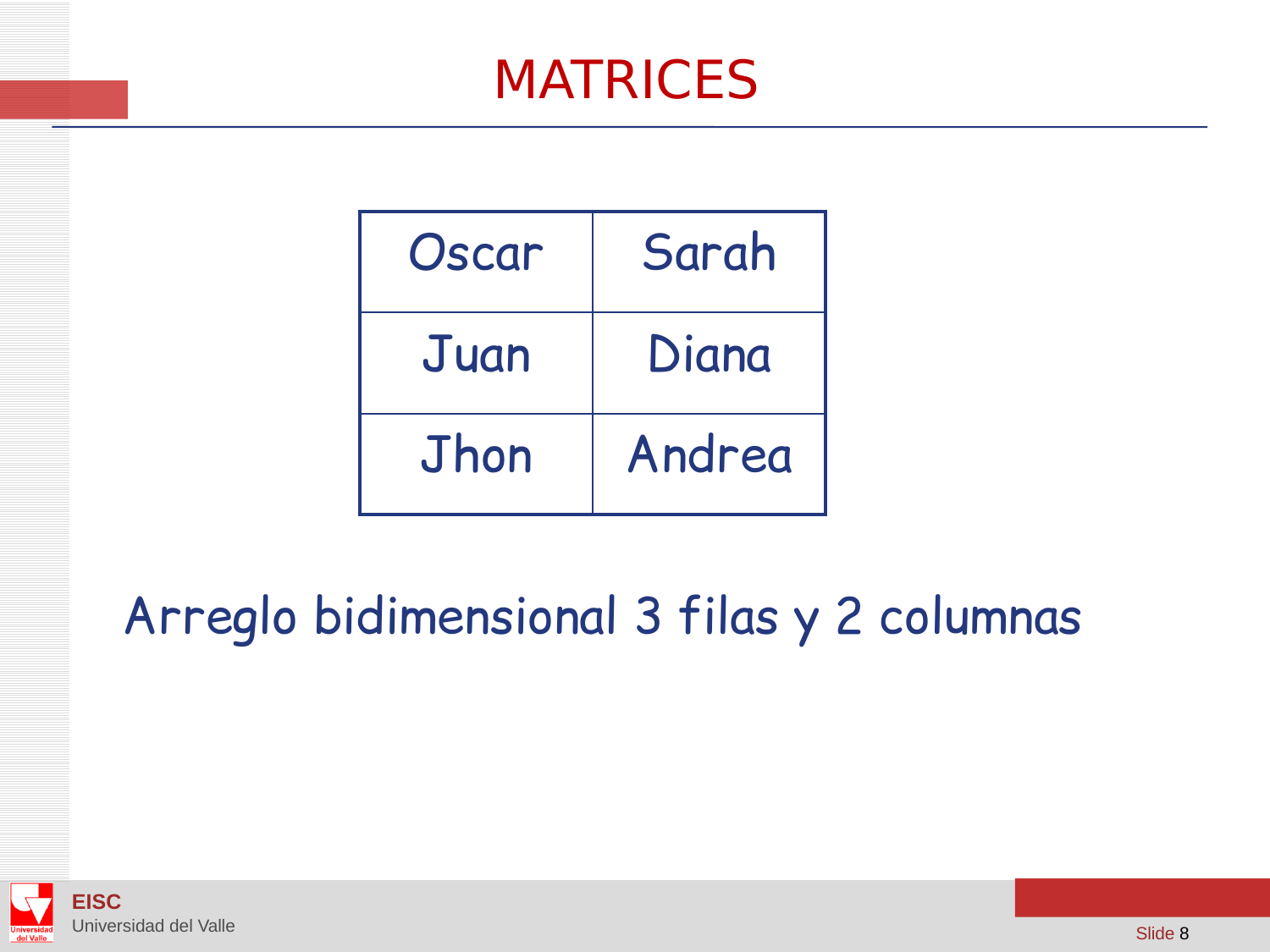

Matrices

Arreglo bidimensional 3 filas y 2 columnas

| Oscar | Sarah |
| --- | --- |
| Juan | Diana |
| Jhon | Andrea |